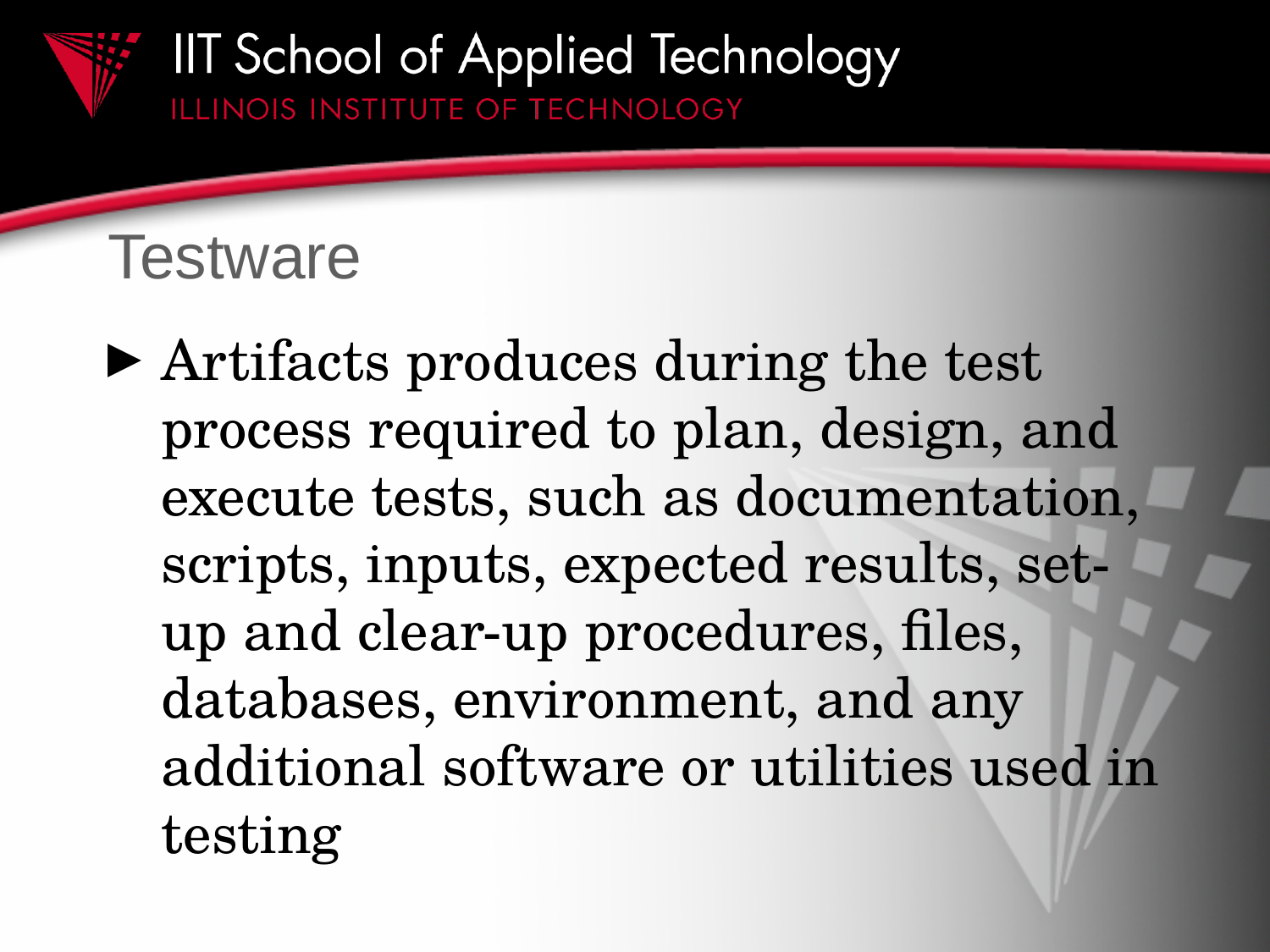

# Testware
Artifacts produces during the test process required to plan, design, and execute tests, such as documentation, scripts, inputs, expected results, set-up and clear-up procedures, files, databases, environment, and any additional software or utilities used in testing